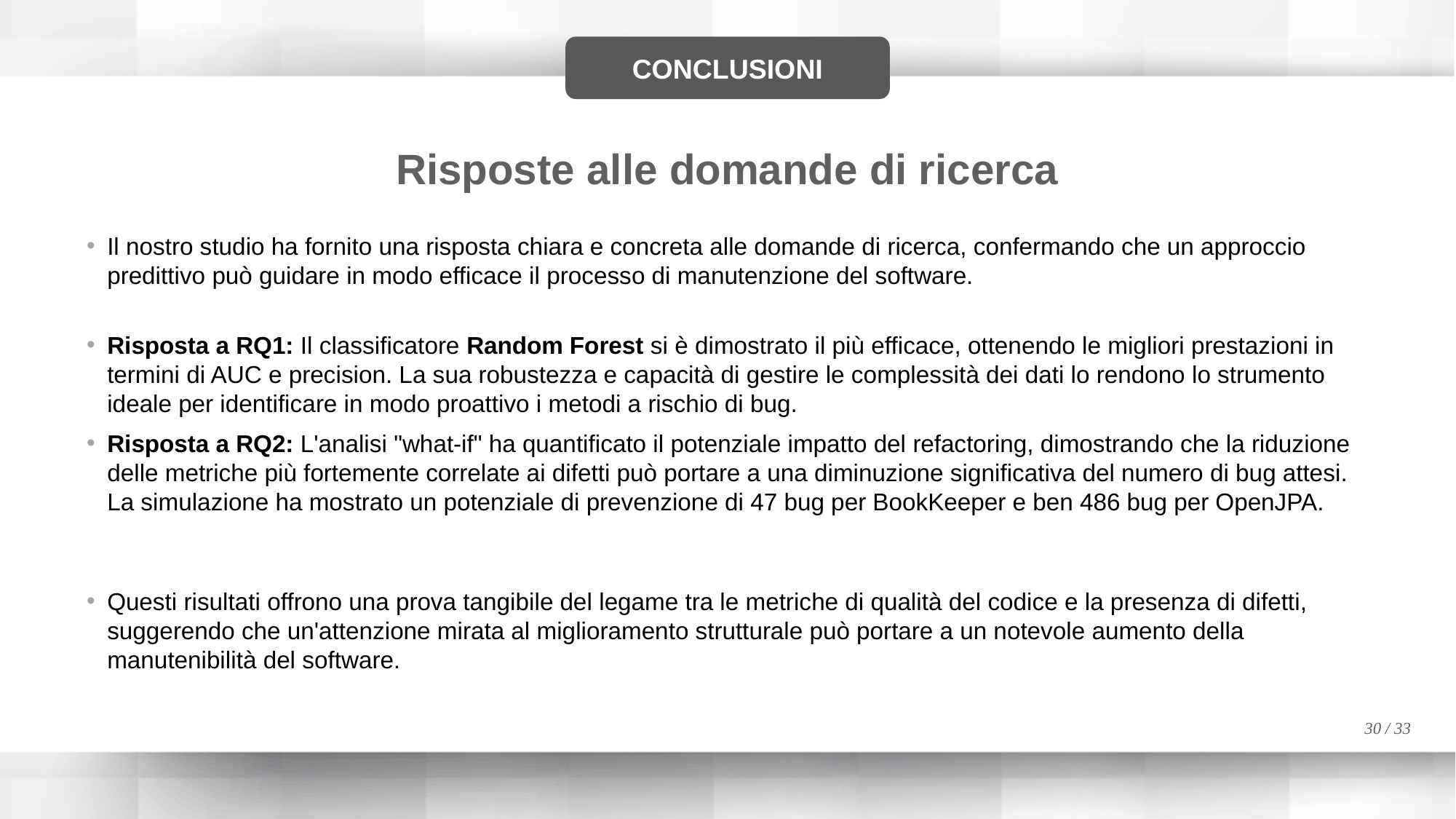

CONCLUSIONI
Risposte alle domande di ricerca
Il nostro studio ha fornito una risposta chiara e concreta alle domande di ricerca, confermando che un approccio predittivo può guidare in modo efficace il processo di manutenzione del software.
Risposta a RQ1: Il classificatore Random Forest si è dimostrato il più efficace, ottenendo le migliori prestazioni in termini di AUC e precision. La sua robustezza e capacità di gestire le complessità dei dati lo rendono lo strumento ideale per identificare in modo proattivo i metodi a rischio di bug.
Risposta a RQ2: L'analisi "what-if" ha quantificato il potenziale impatto del refactoring, dimostrando che la riduzione delle metriche più fortemente correlate ai difetti può portare a una diminuzione significativa del numero di bug attesi. La simulazione ha mostrato un potenziale di prevenzione di 47 bug per BookKeeper e ben 486 bug per OpenJPA.
Questi risultati offrono una prova tangibile del legame tra le metriche di qualità del codice e la presenza di difetti, suggerendo che un'attenzione mirata al miglioramento strutturale può portare a un notevole aumento della manutenibilità del software.
30 / 33